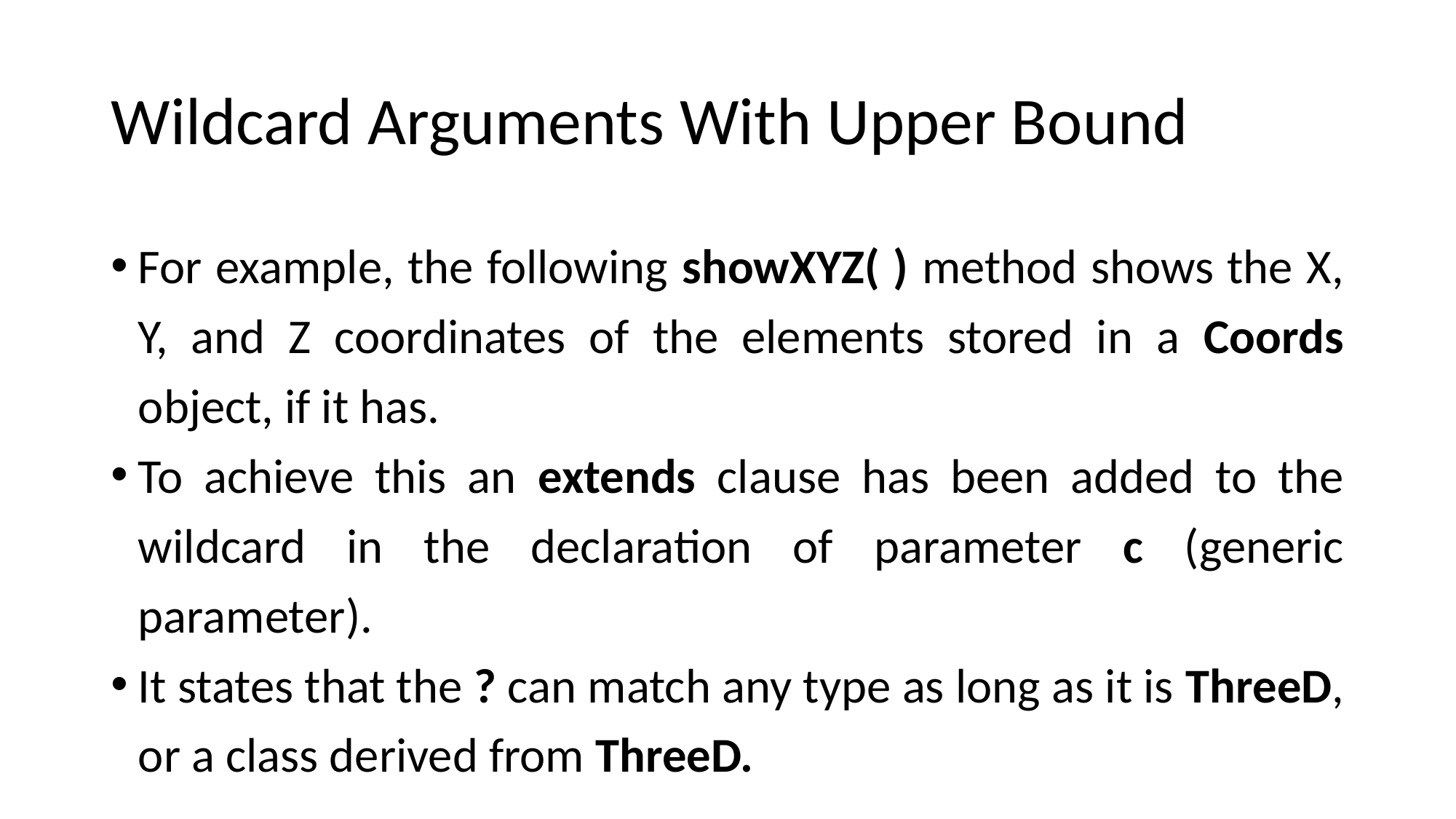

# Wildcard Arguments With Upper Bound
For example, the following showXYZ( ) method shows the X, Y, and Z coordinates of the elements stored in a Coords object, if it has.
To achieve this an extends clause has been added to the wildcard in the declaration of parameter c (generic parameter).
It states that the ? can match any type as long as it is ThreeD, or a class derived from ThreeD.